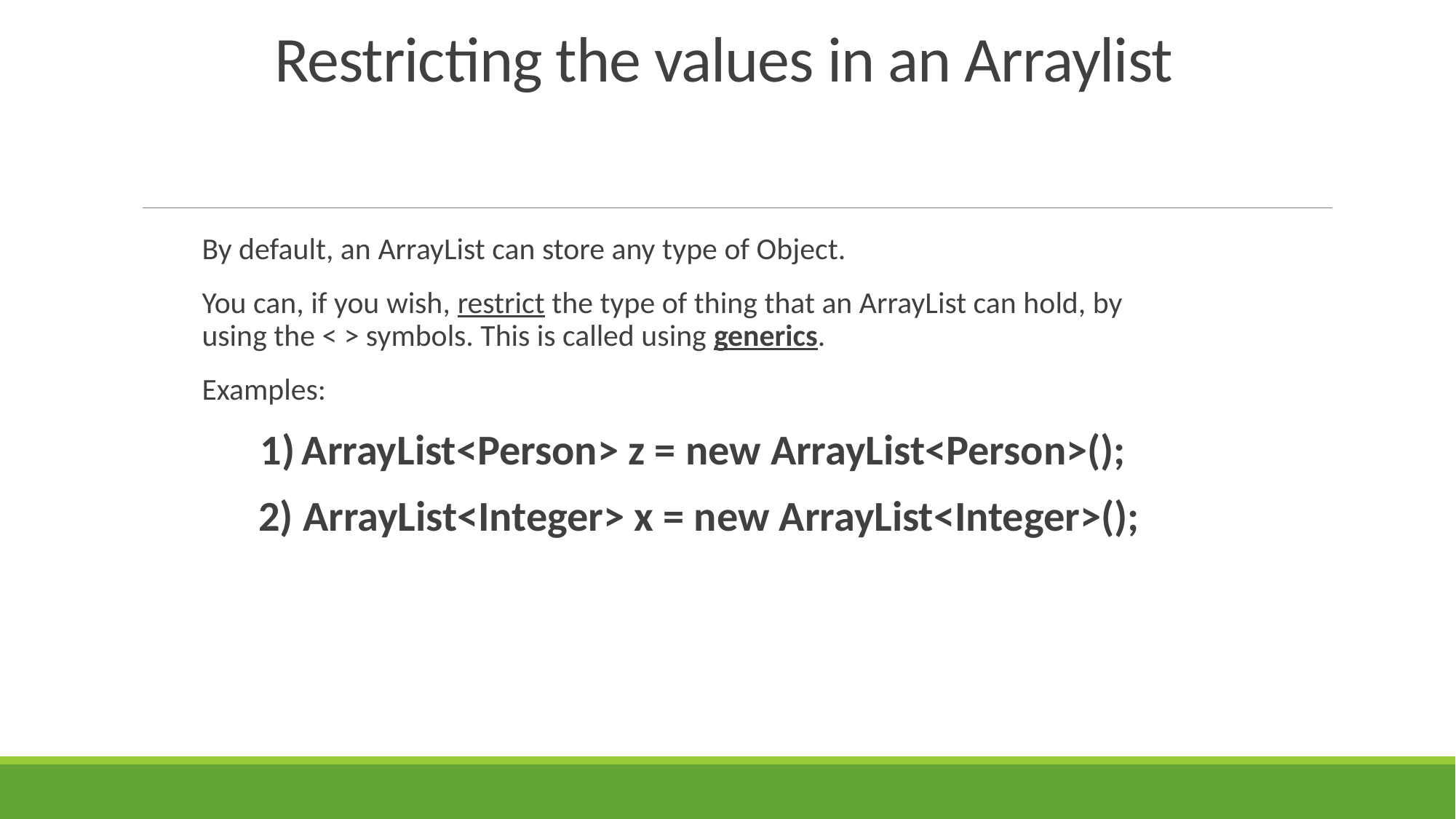

# Restricting the values in an Arraylist
By default, an ArrayList can store any type of Object.
You can, if you wish, restrict the type of thing that an ArrayList can hold, by using the < > symbols. This is called using generics.
Examples:
          1) ArrayList<Person> z = new ArrayList<Person>();
       2) ArrayList<Integer> x = new ArrayList<Integer>();